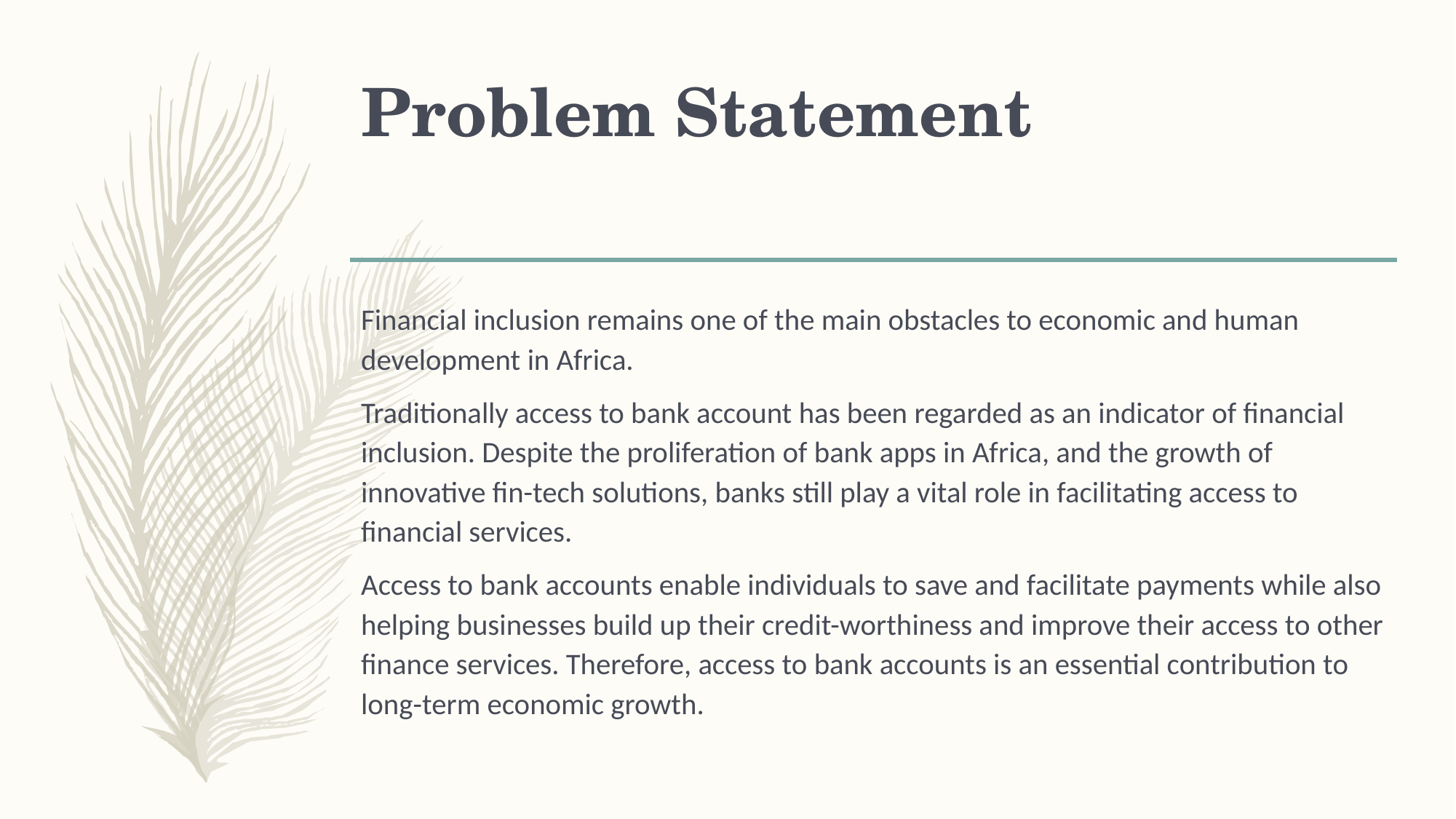

# Problem Statement
Financial inclusion remains one of the main obstacles to economic and human development in Africa.
Traditionally access to bank account has been regarded as an indicator of financial inclusion. Despite the proliferation of bank apps in Africa, and the growth of innovative fin-tech solutions, banks still play a vital role in facilitating access to financial services.
Access to bank accounts enable individuals to save and facilitate payments while also helping businesses build up their credit-worthiness and improve their access to other finance services. Therefore, access to bank accounts is an essential contribution to long-term economic growth.